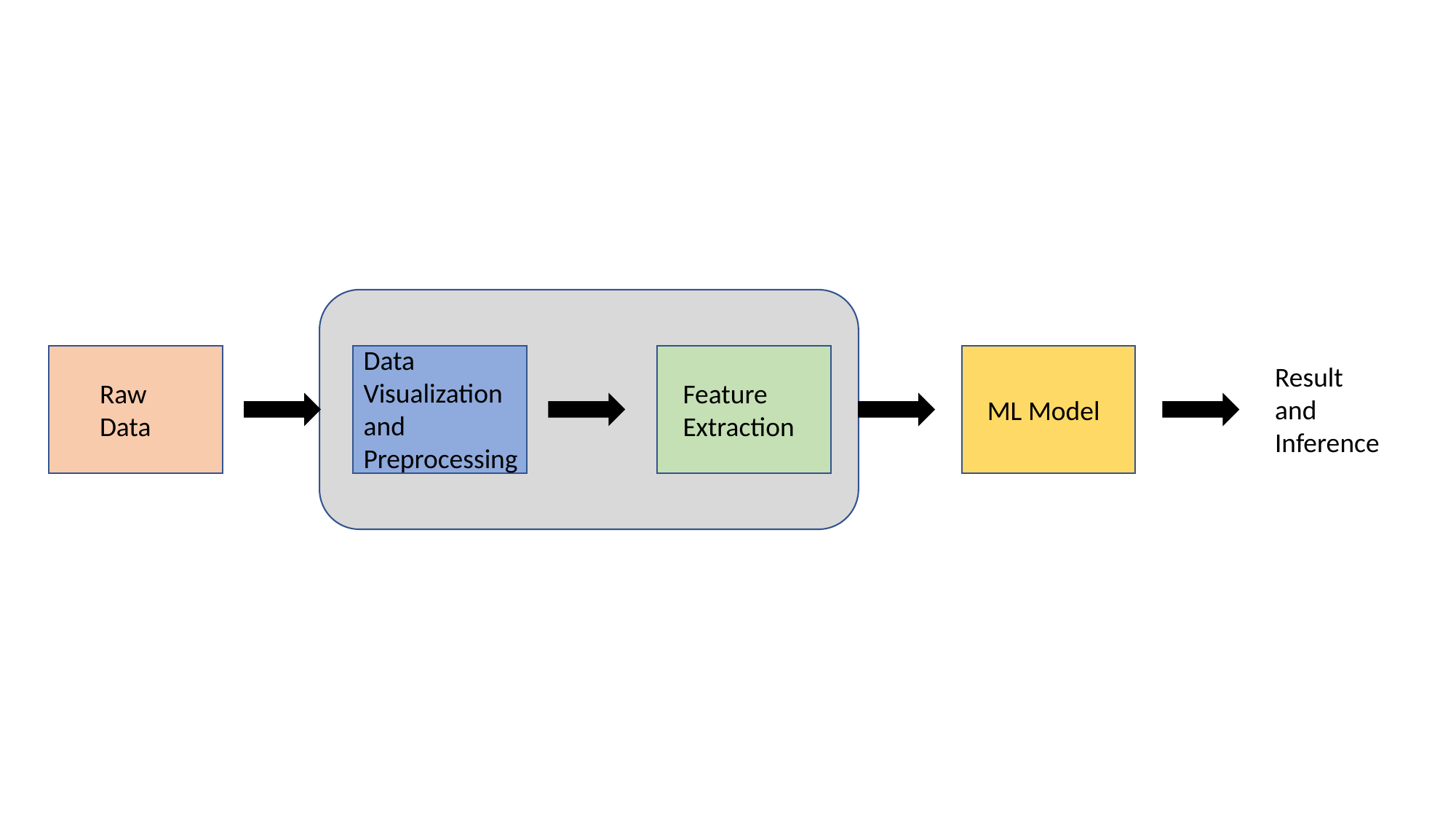

Data Visualization and
Preprocessing

Result and
Inference
Feature
Extraction
Raw Data
ML Model